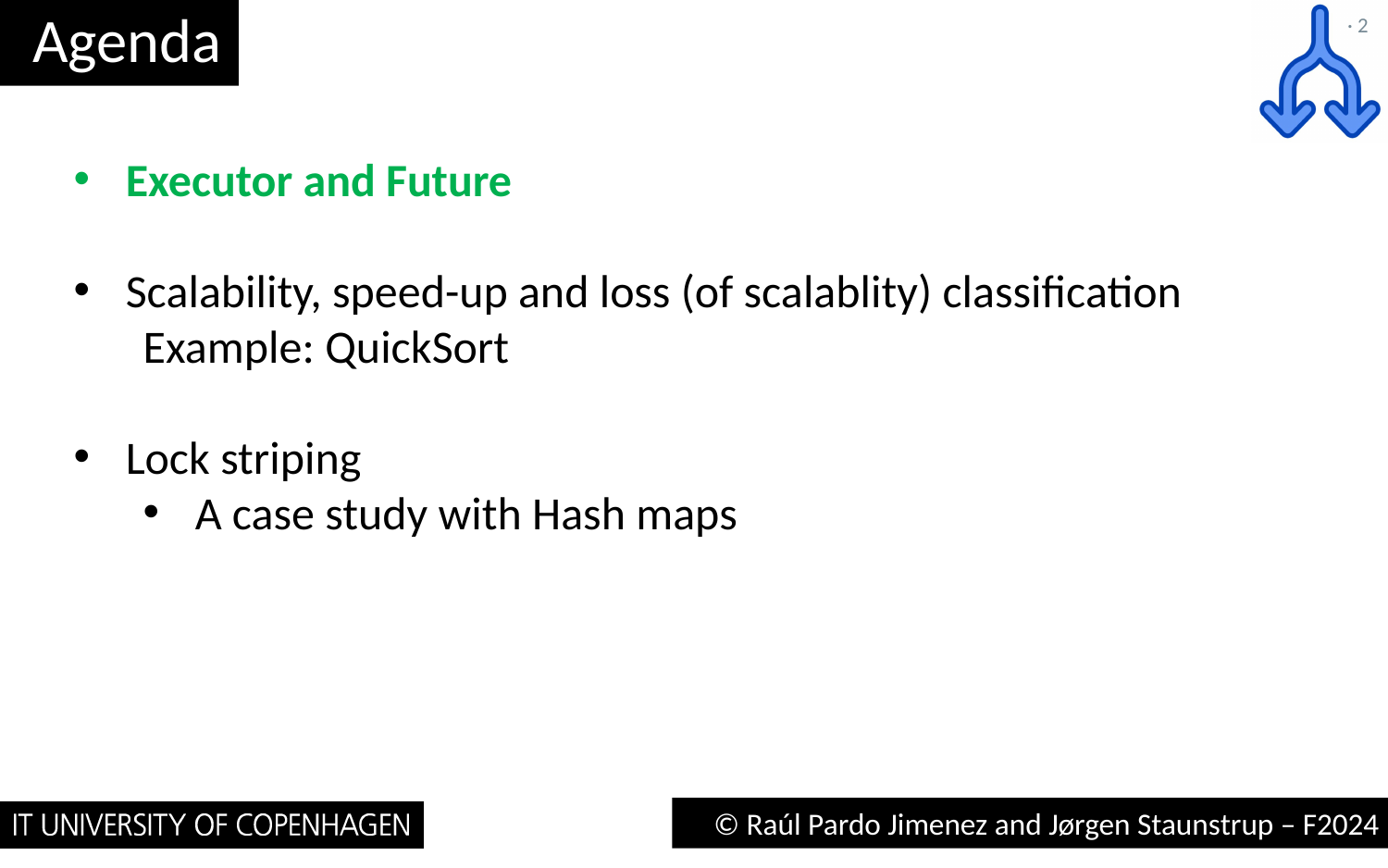

# Agenda
· 2
Executor and Future
Scalability, speed-up and loss (of scalablity) classification
Example: QuickSort
Lock striping
A case study with Hash maps